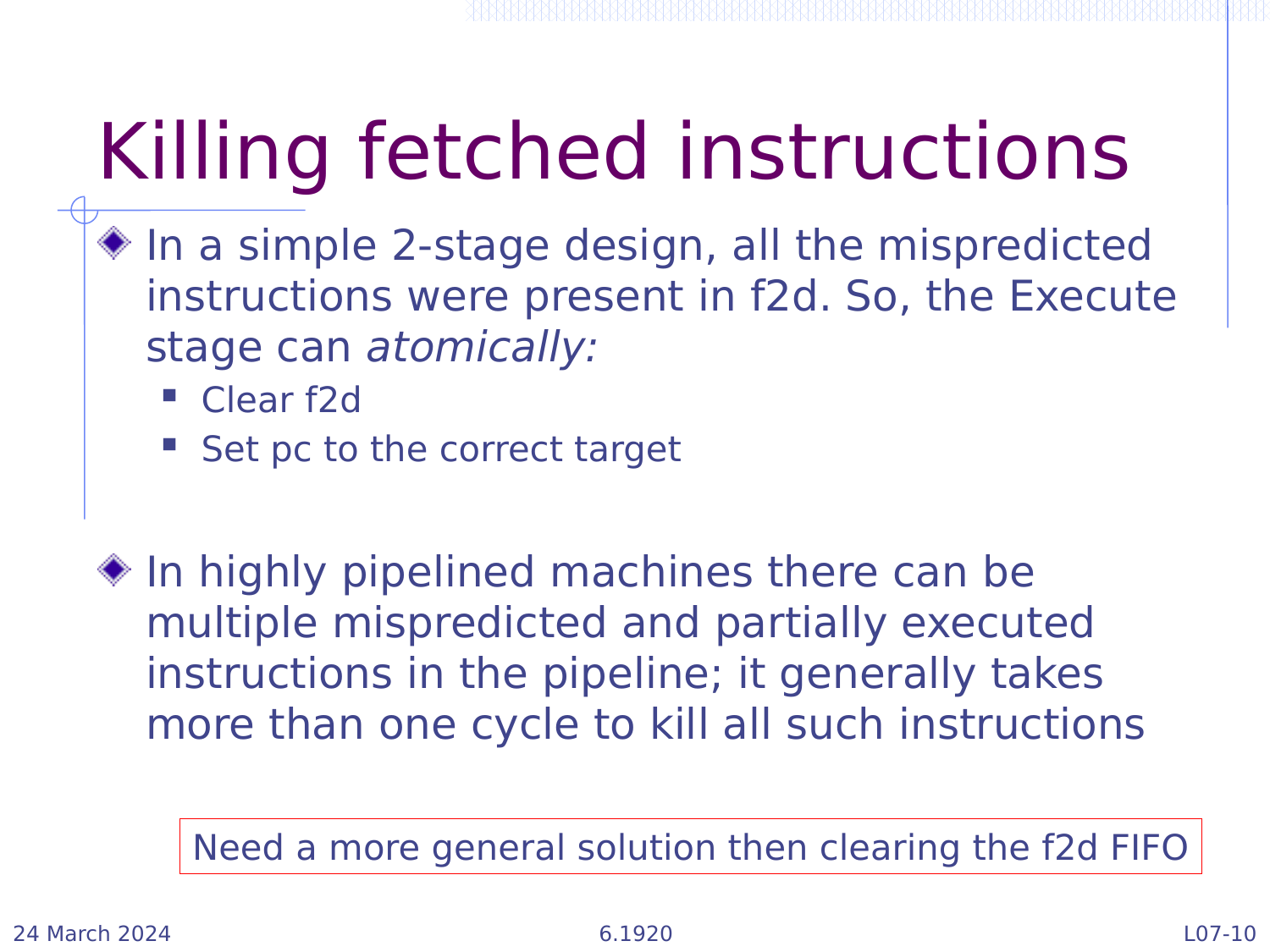

# Killing fetched instructions
In a simple 2-stage design, all the mispredicted instructions were present in f2d. So, the Execute stage can atomically:
Clear f2d
Set pc to the correct target

In highly pipelined machines there can be multiple mispredicted and partially executed instructions in the pipeline; it generally takes more than one cycle to kill all such instructions

Need a more general solution then clearing the f2d FIFO
24 March 2024
6.1920
L07-10